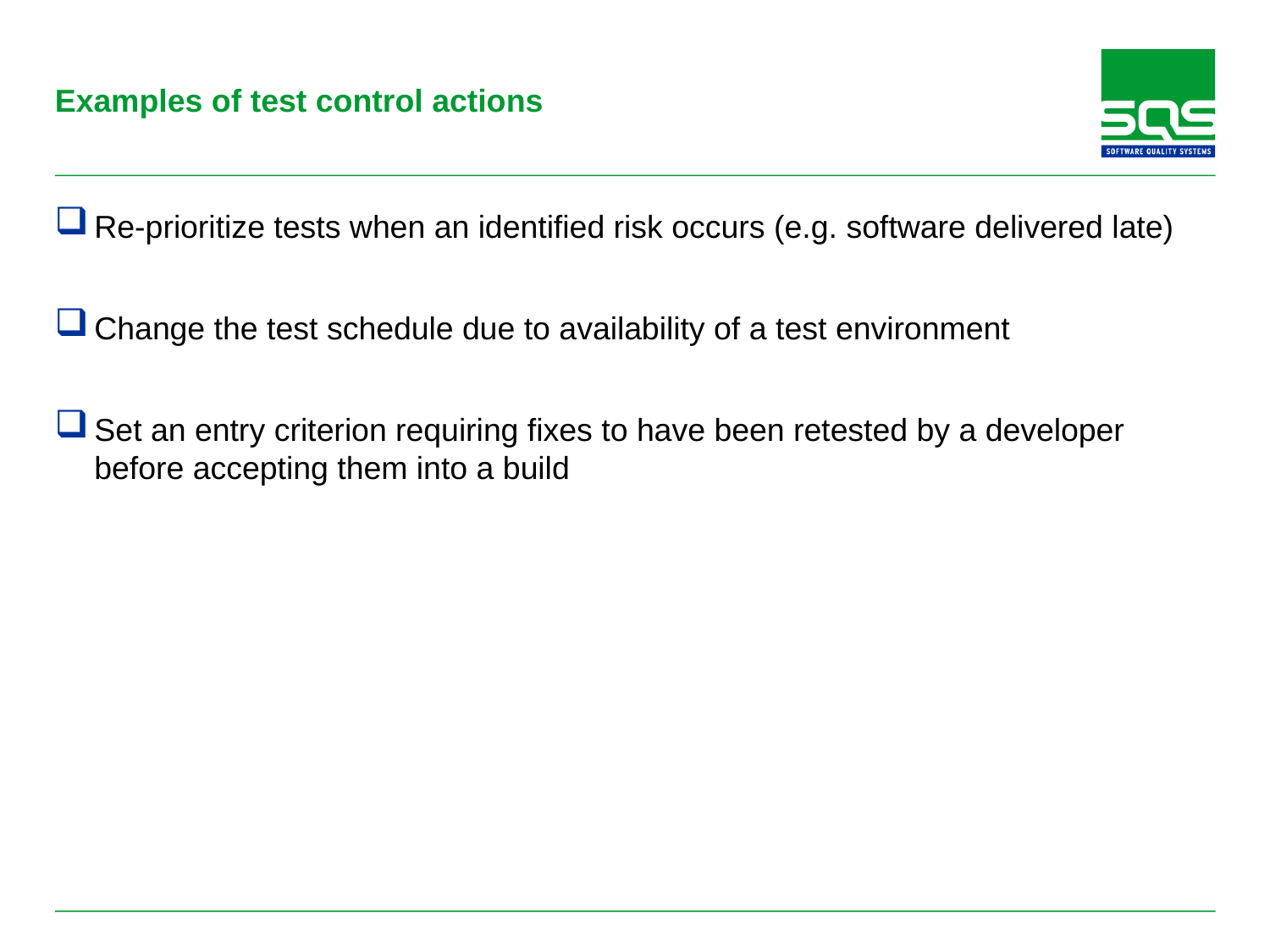

# Examples of test control actions
Re-prioritize tests when an identified risk occurs (e.g. software delivered late)

Change the test schedule due to availability of a test environment

Set an entry criterion requiring fixes to have been retested by a developer before accepting them into a build